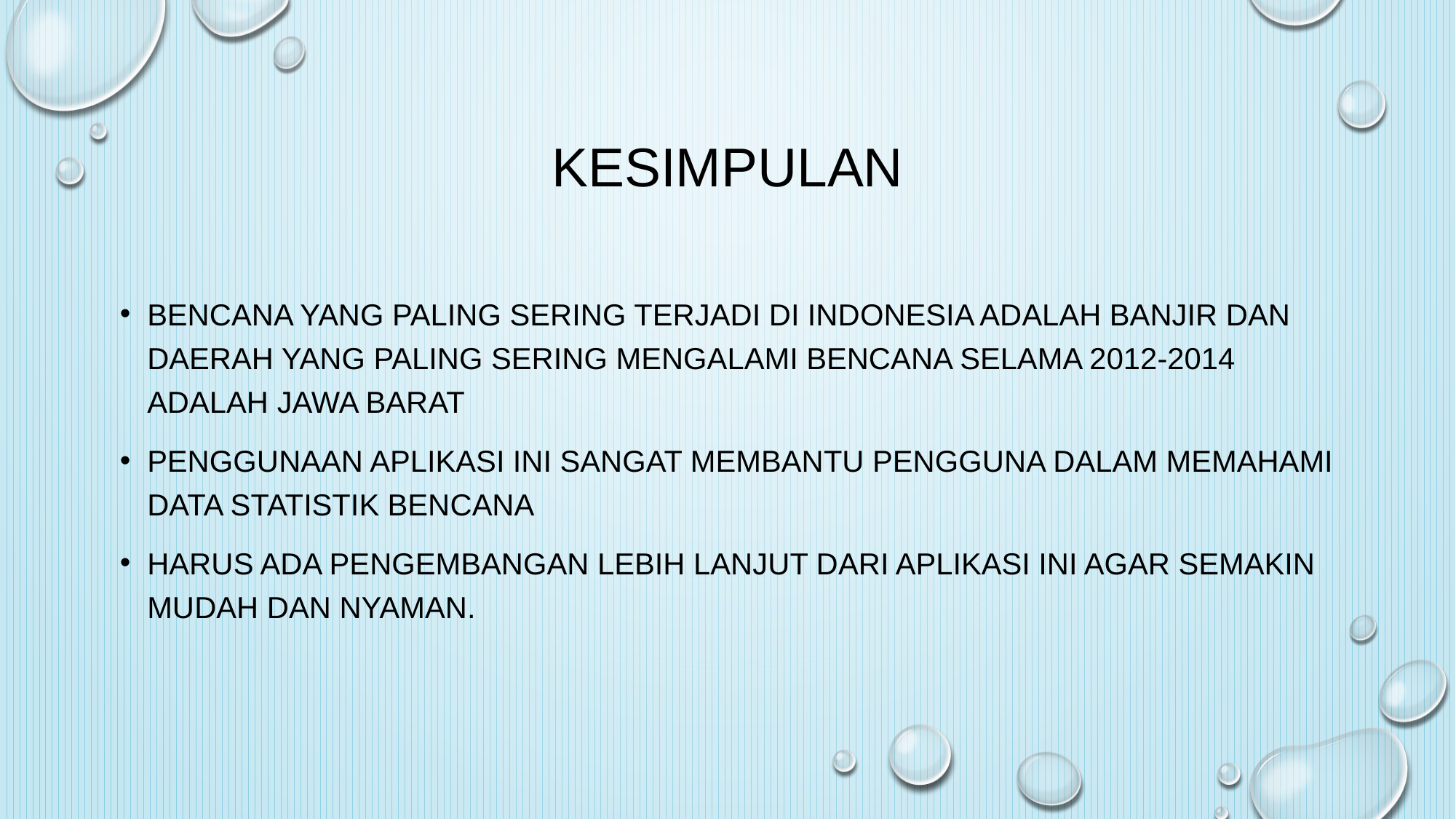

# Kesimpulan
Bencana yang paling sering terjadi di indonesia adalah banjir dan daerah yang paling sering mengalami bencana selama 2012-2014 adalah jawa barat
Penggunaan aplikasi ini sangat membantu pengguna dalam memahami data Statistik bencana
Harus ada pengembangan lebih lanjut dari aplikasi ini agar semakin mudah dan nyaman.